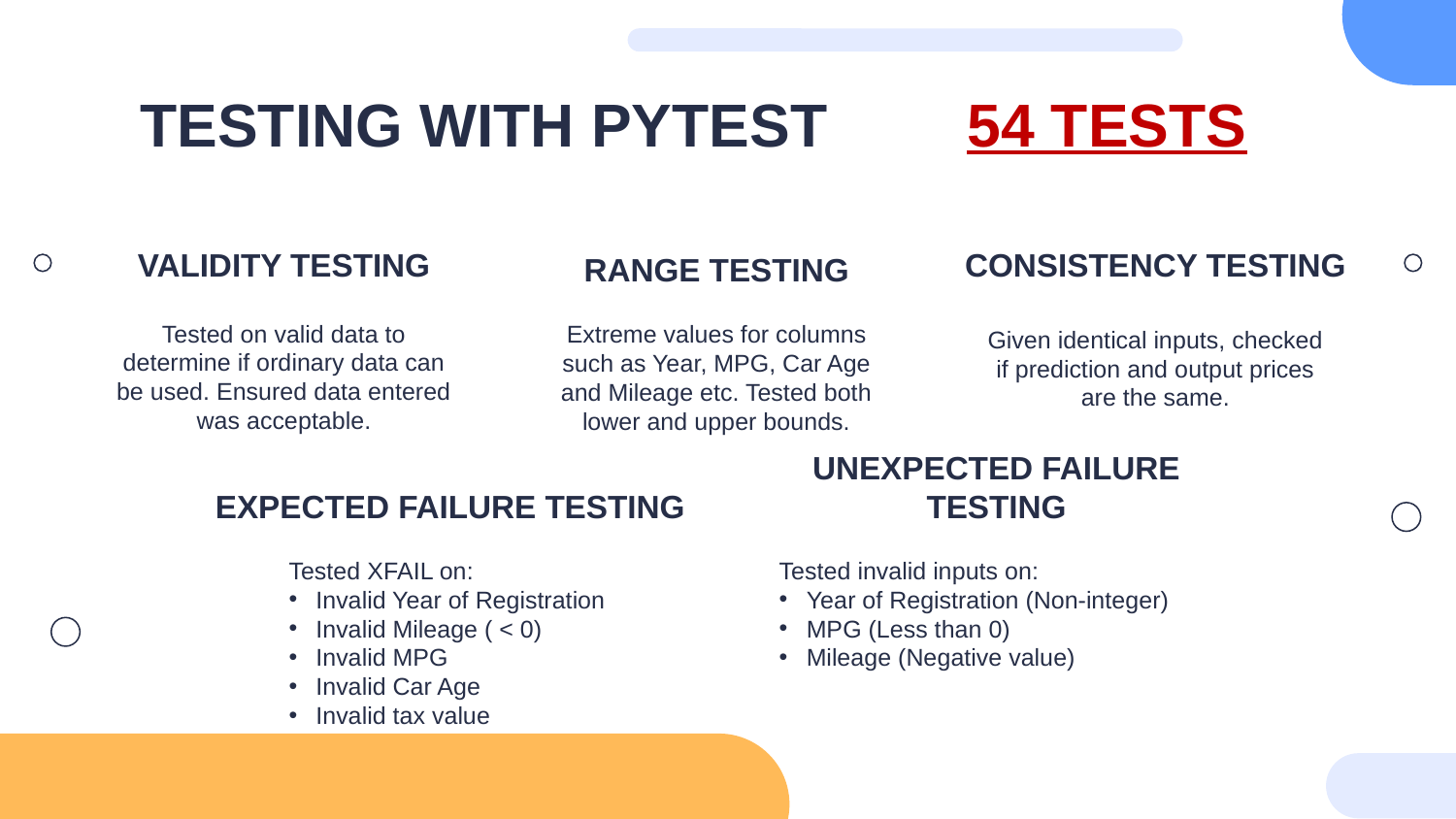

54 TESTS
TESTING WITH PYTEST
VALIDITY TESTING
CONSISTENCY TESTING
RANGE TESTING
Tested on valid data to determine if ordinary data can be used. Ensured data entered was acceptable.
Extreme values for columns such as Year, MPG, Car Age and Mileage etc. Tested both lower and upper bounds.
Given identical inputs, checked if prediction and output prices are the same.
UNEXPECTED FAILURE TESTING
EXPECTED FAILURE TESTING
Tested XFAIL on:
Invalid Year of Registration
Invalid Mileage ( < 0)
Invalid MPG
Invalid Car Age
Invalid tax value
Tested invalid inputs on:
Year of Registration (Non-integer)
MPG (Less than 0)
Mileage (Negative value)